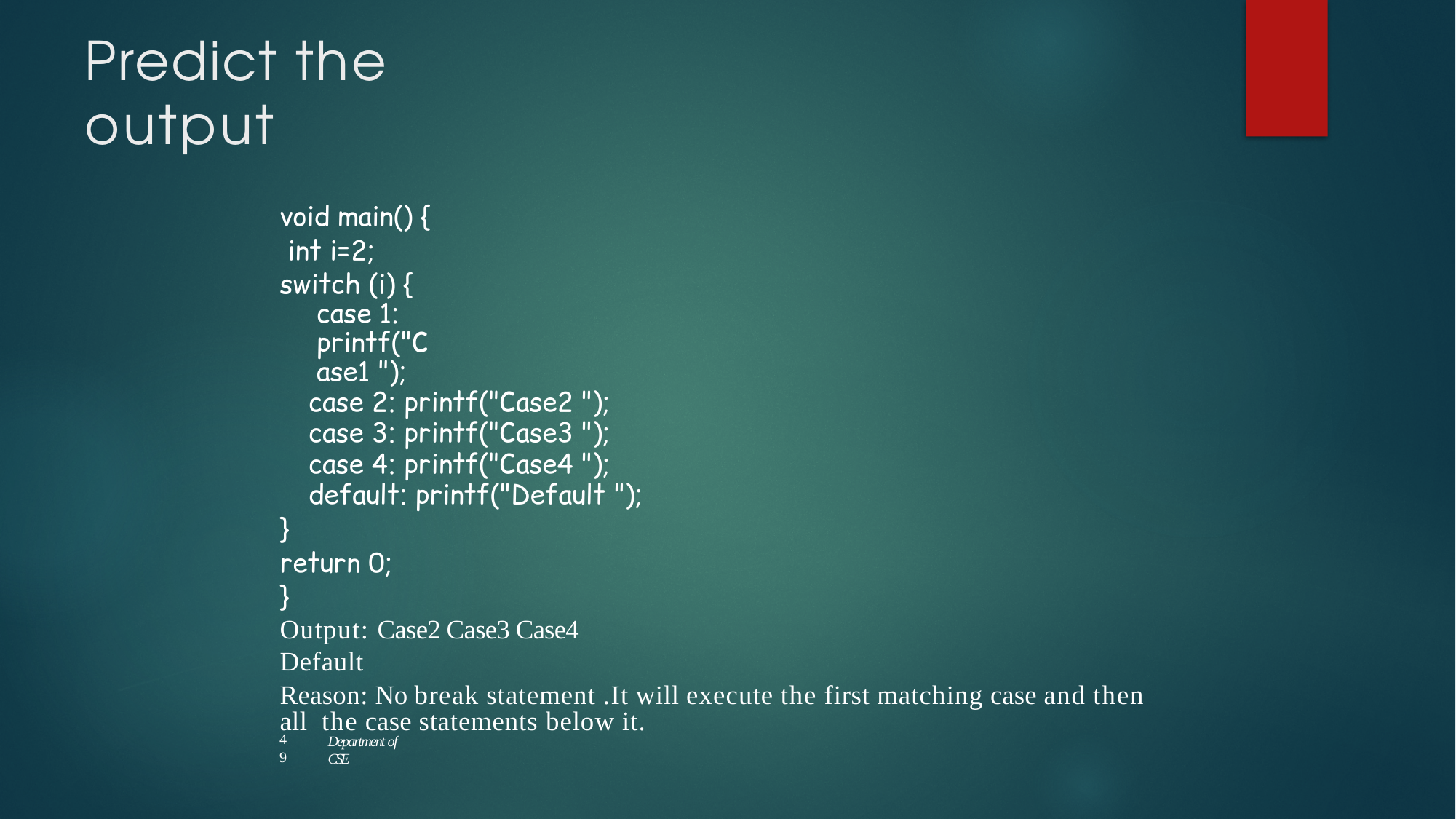

# Predict the output
void main() {  int i=2;  switch (i) {
case 1: printf("Case1 ");
case 2: printf("Case2 ");  case 3: printf("Case3 ");  case 4: printf("Case4 ");  default: printf("Default ");
}
return 0;
}
Output: Case2 Case3 Case4 Default
Reason: No break statement .It will execute the first matching case and then all  the case statements below it.
49
Department of CSE